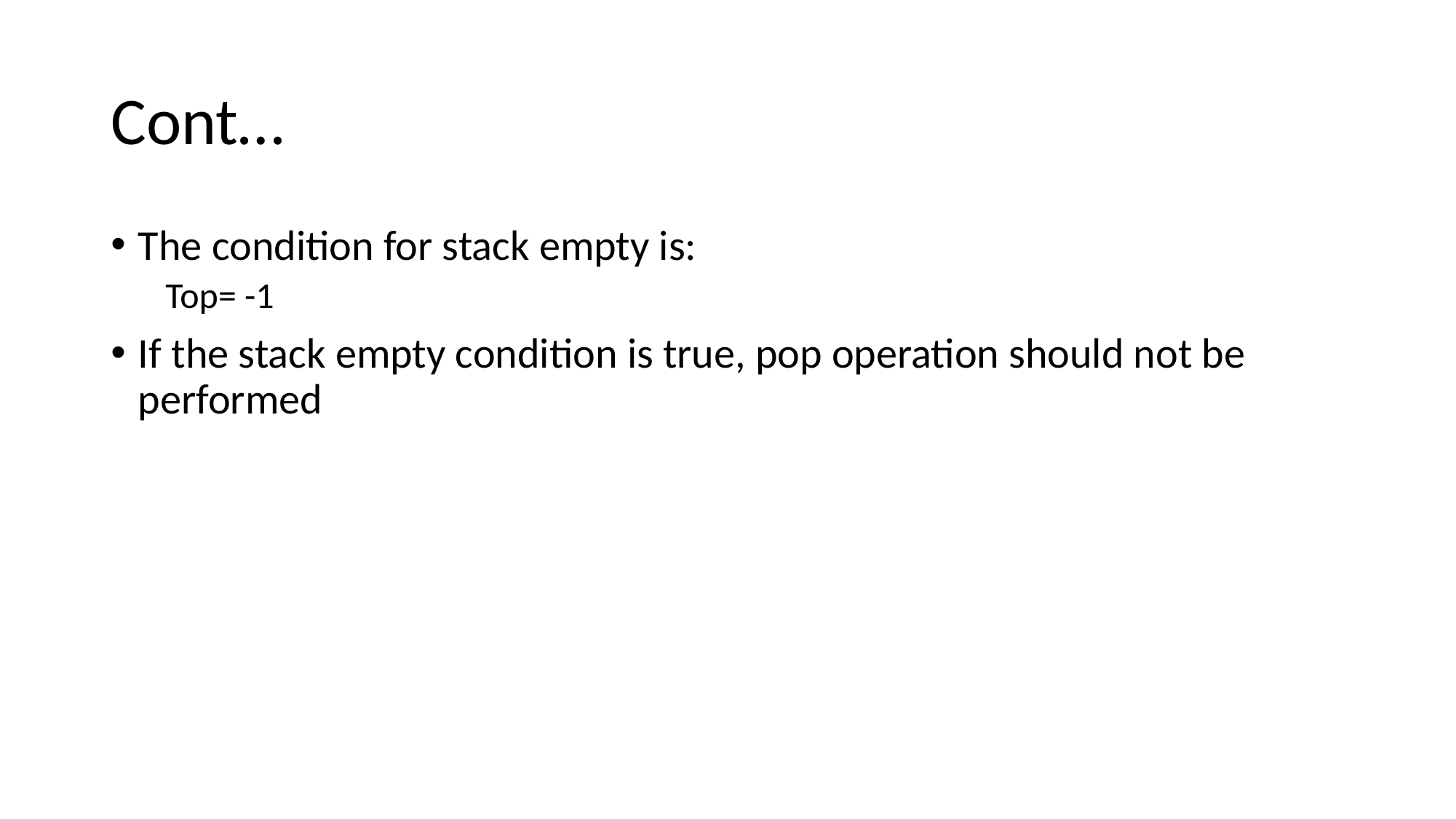

# Cont…
The condition for stack empty is:
Top= -1
If the stack empty condition is true, pop operation should not be performed